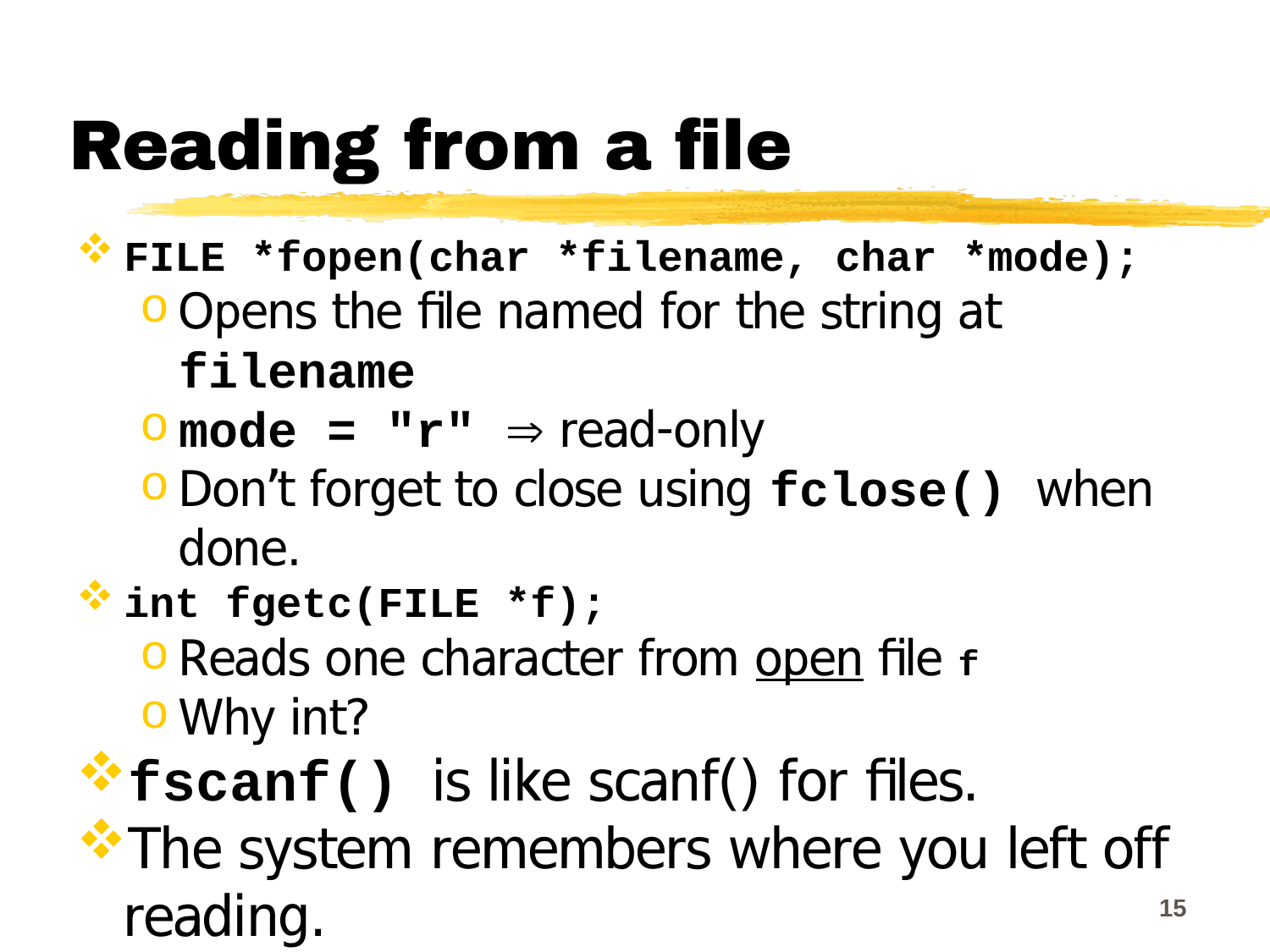

# Reading from a file
FILE *fopen(char *filename, char *mode);
Opens the file named for the string at filename
mode = "r" ⇒ read-only
Don’t forget to close using fclose() when done.
int fgetc(FILE *f);
Reads one character from open file f
Why int?
fscanf() is like scanf() for files.
The system remembers where you left off reading.
15